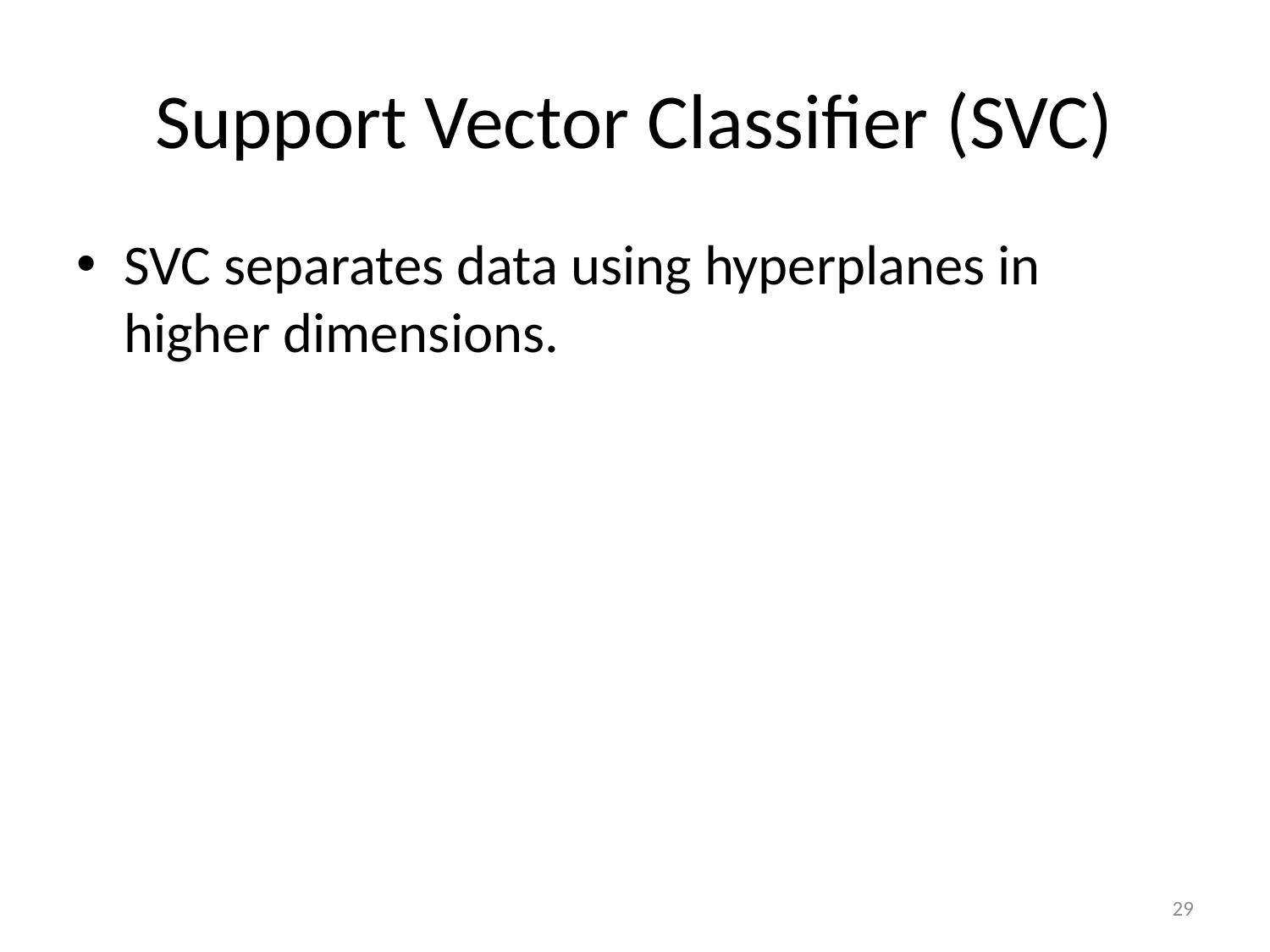

# Support Vector Classifier (SVC)
SVC separates data using hyperplanes in higher dimensions.

29